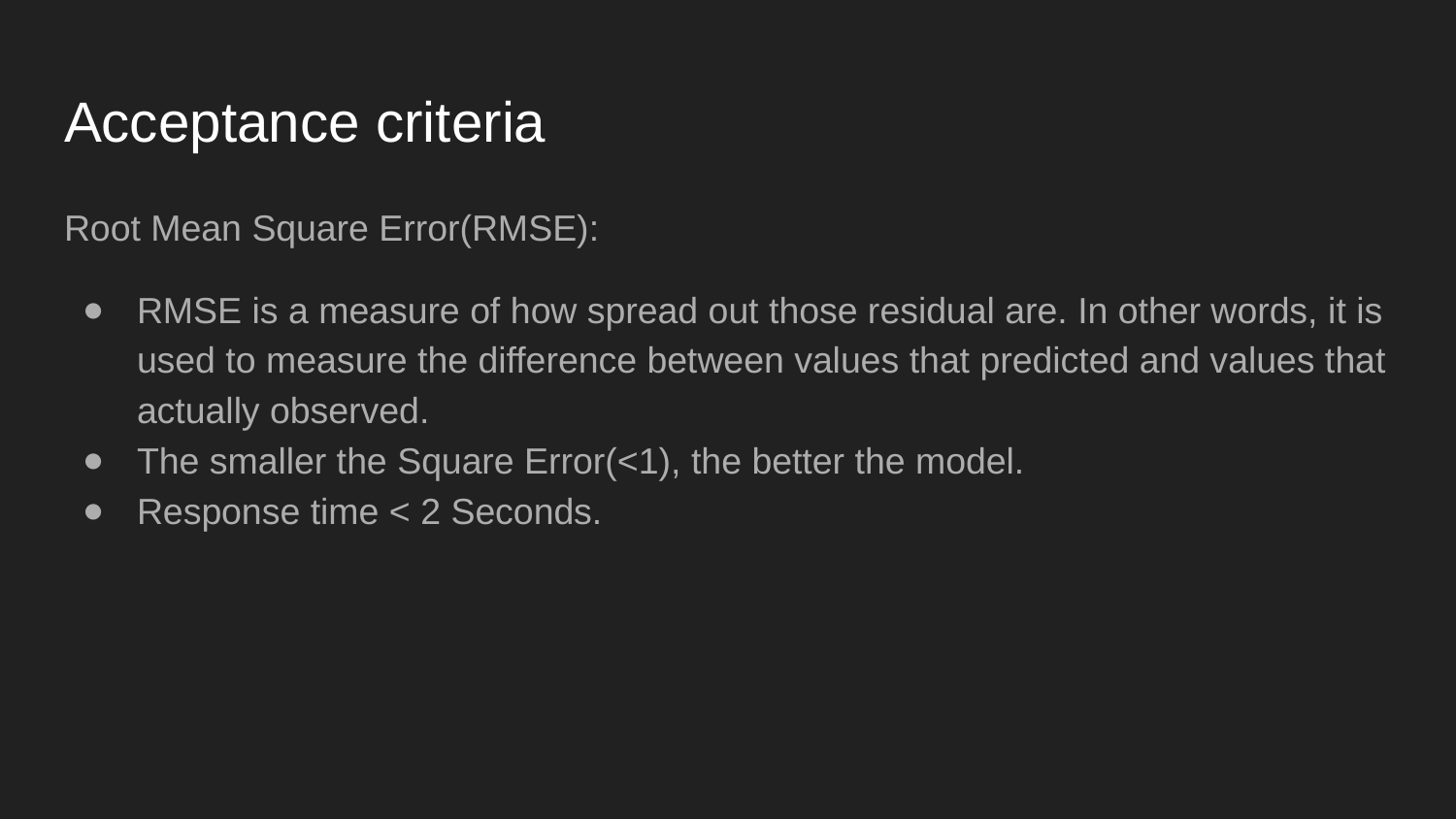

# Acceptance criteria
Root Mean Square Error(RMSE):
RMSE is a measure of how spread out those residual are. In other words, it is used to measure the difference between values that predicted and values that actually observed.
The smaller the Square Error(<1), the better the model.
Response time < 2 Seconds.